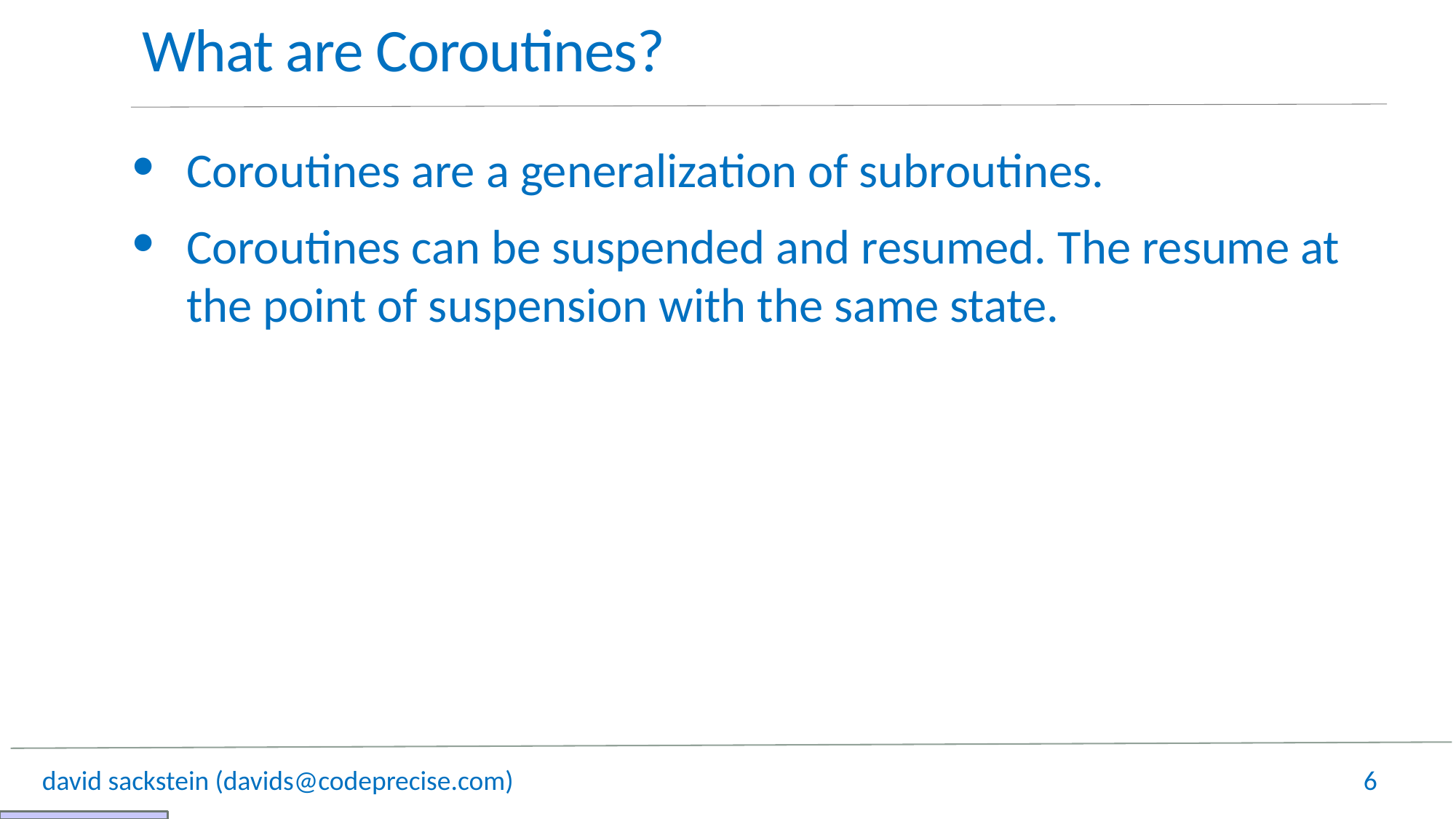

# What are Coroutines?
Coroutines are a generalization of subroutines.
Coroutines can be suspended and resumed. The resume at the point of suspension with the same state.